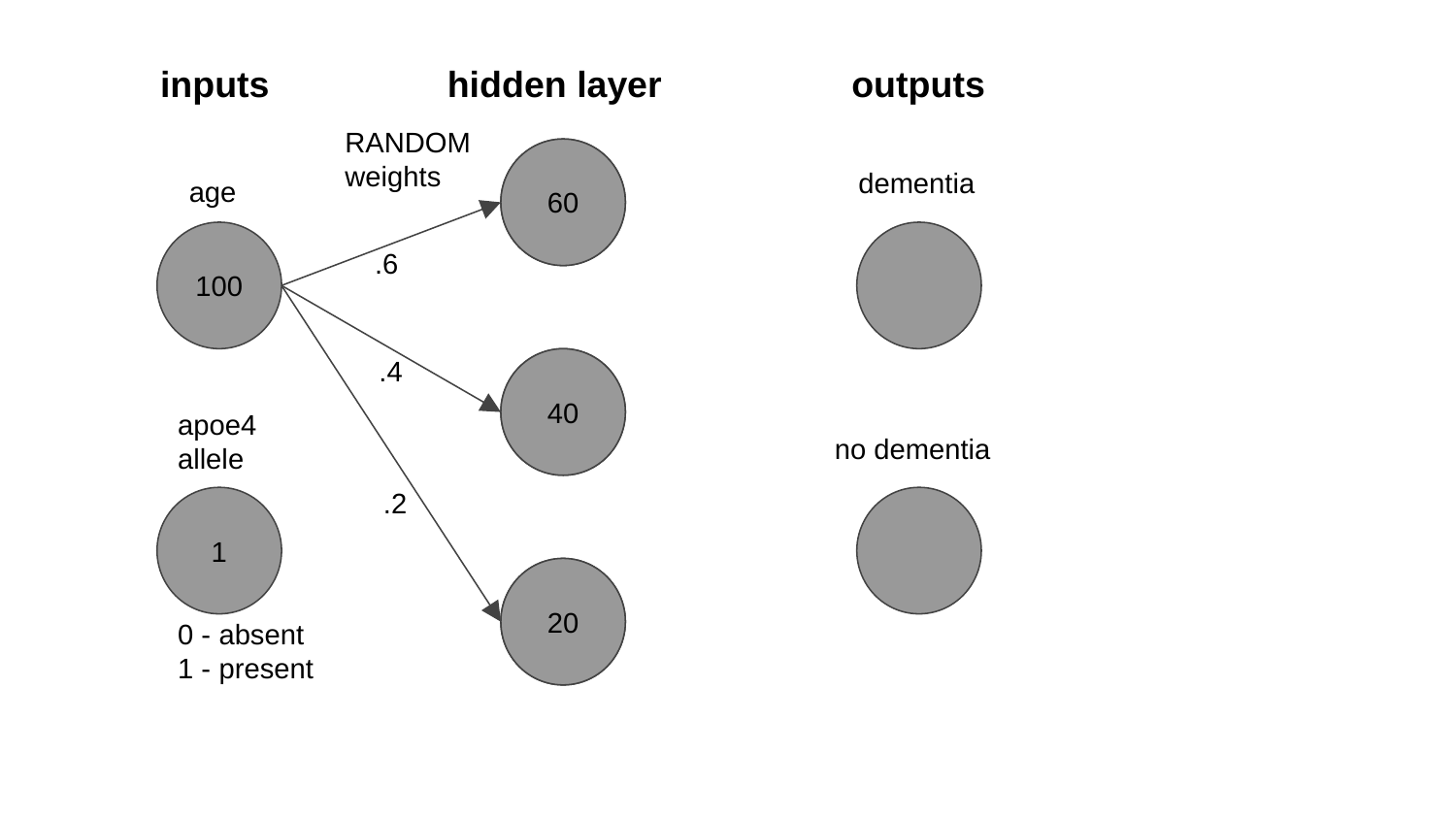

inputs
hidden layer
outputs
RANDOMweights

60
dementia
age
100

.6
.4

40
apoe4 allele
no dementia
.2
1

20
0 - absent
1 - present